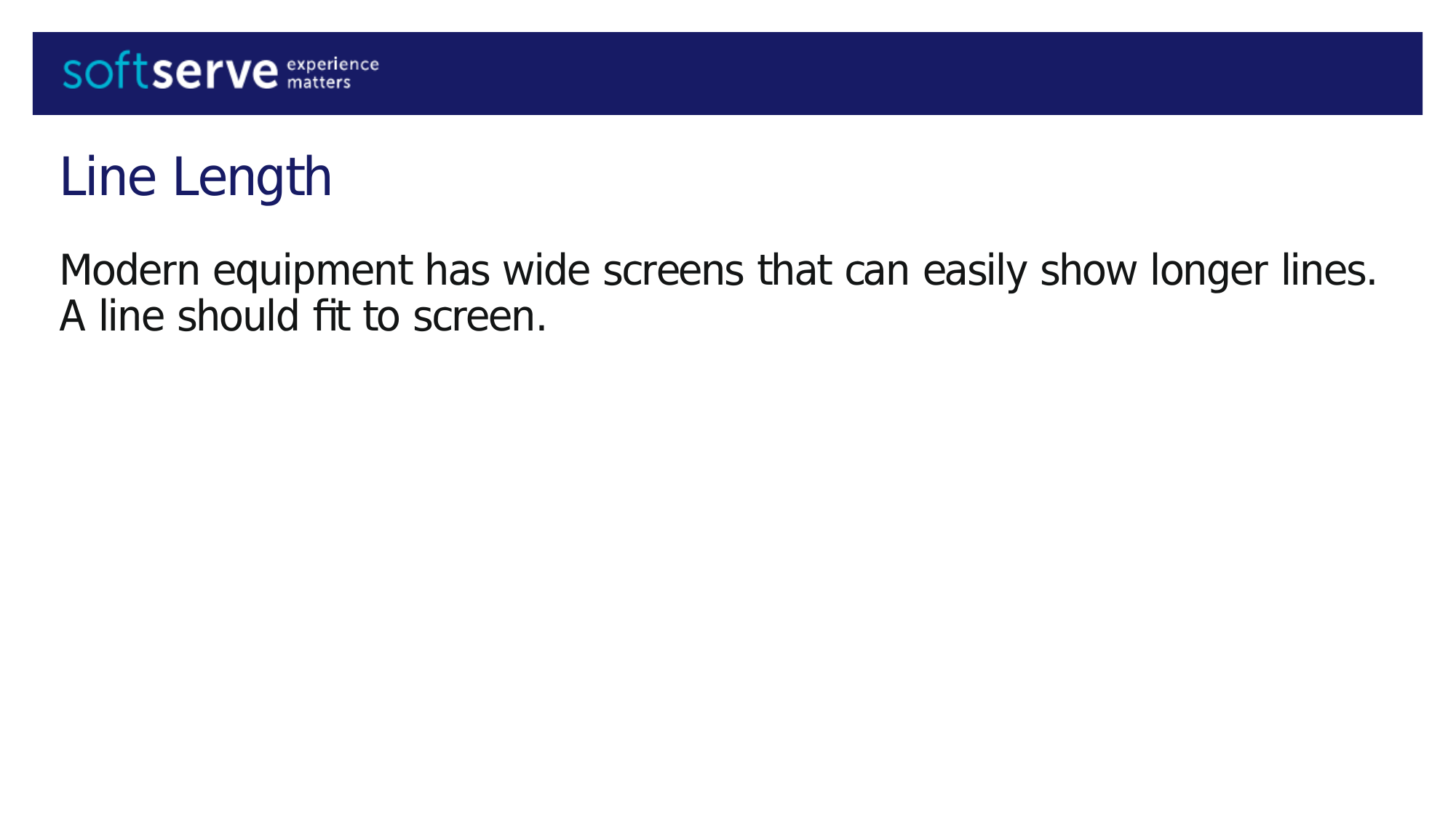

# Line Length
Modern equipment has wide screens that can easily show longer lines. A line should fit to screen.